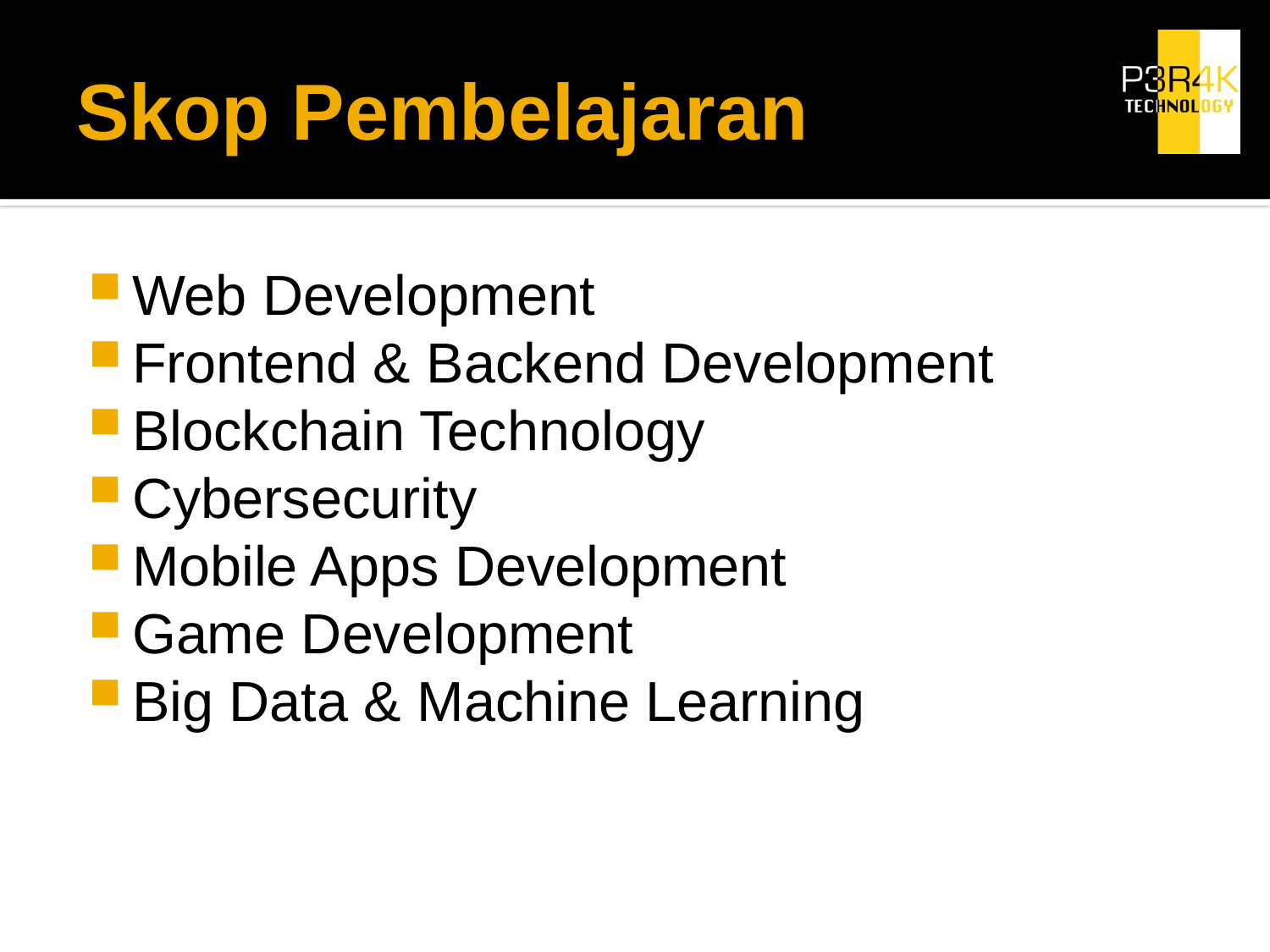

# Skop Pembelajaran
Web Development
Frontend & Backend Development
Blockchain Technology
Cybersecurity
Mobile Apps Development
Game Development
Big Data & Machine Learning